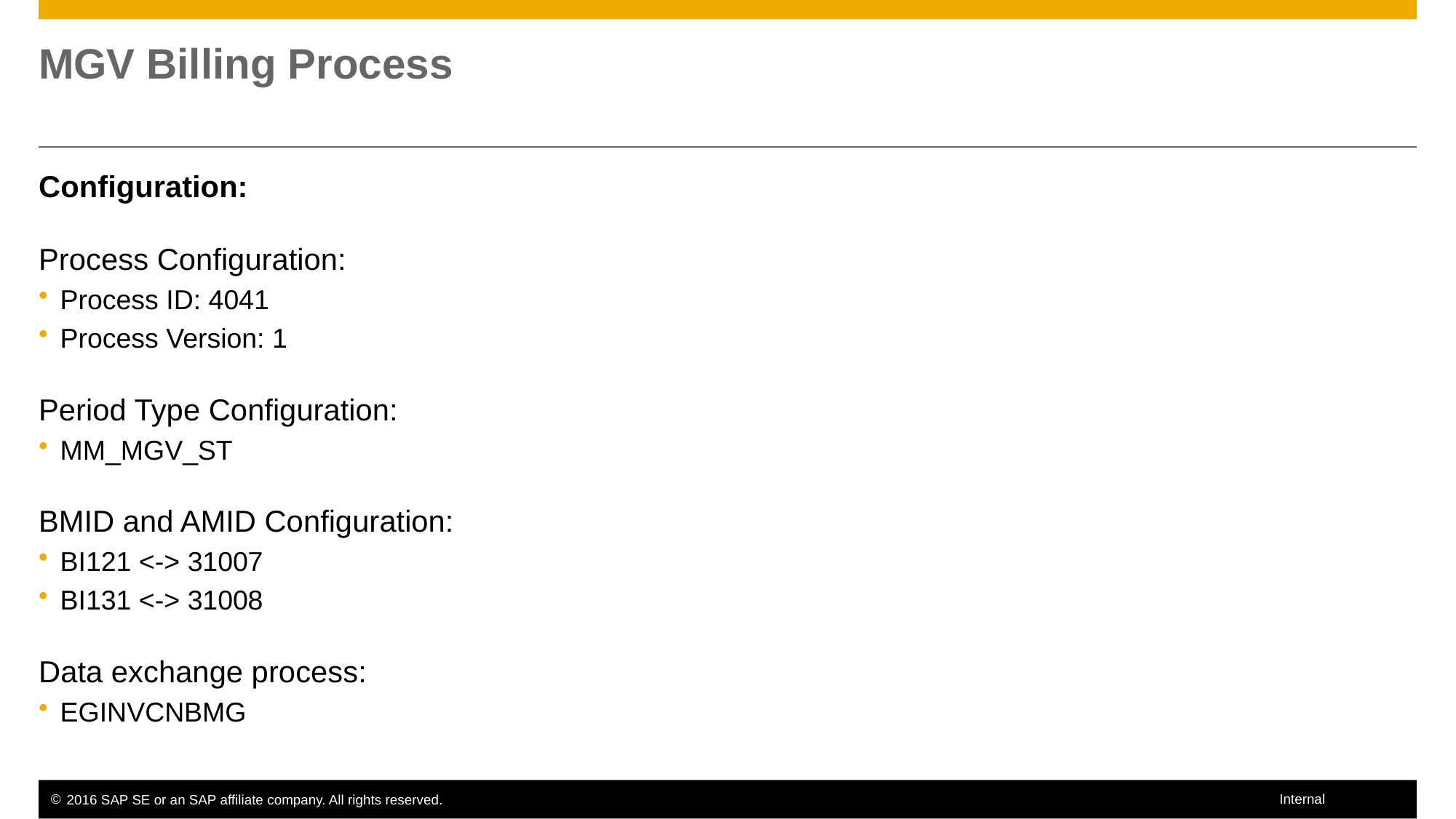

# MGV Billing Process
Configuration:
Process Configuration:
Process ID: 4041
Process Version: 1
Period Type Configuration:
MM_MGV_ST
BMID and AMID Configuration:
BI121 <-> 31007
BI131 <-> 31008
Data exchange process:
EGINVCNBMG